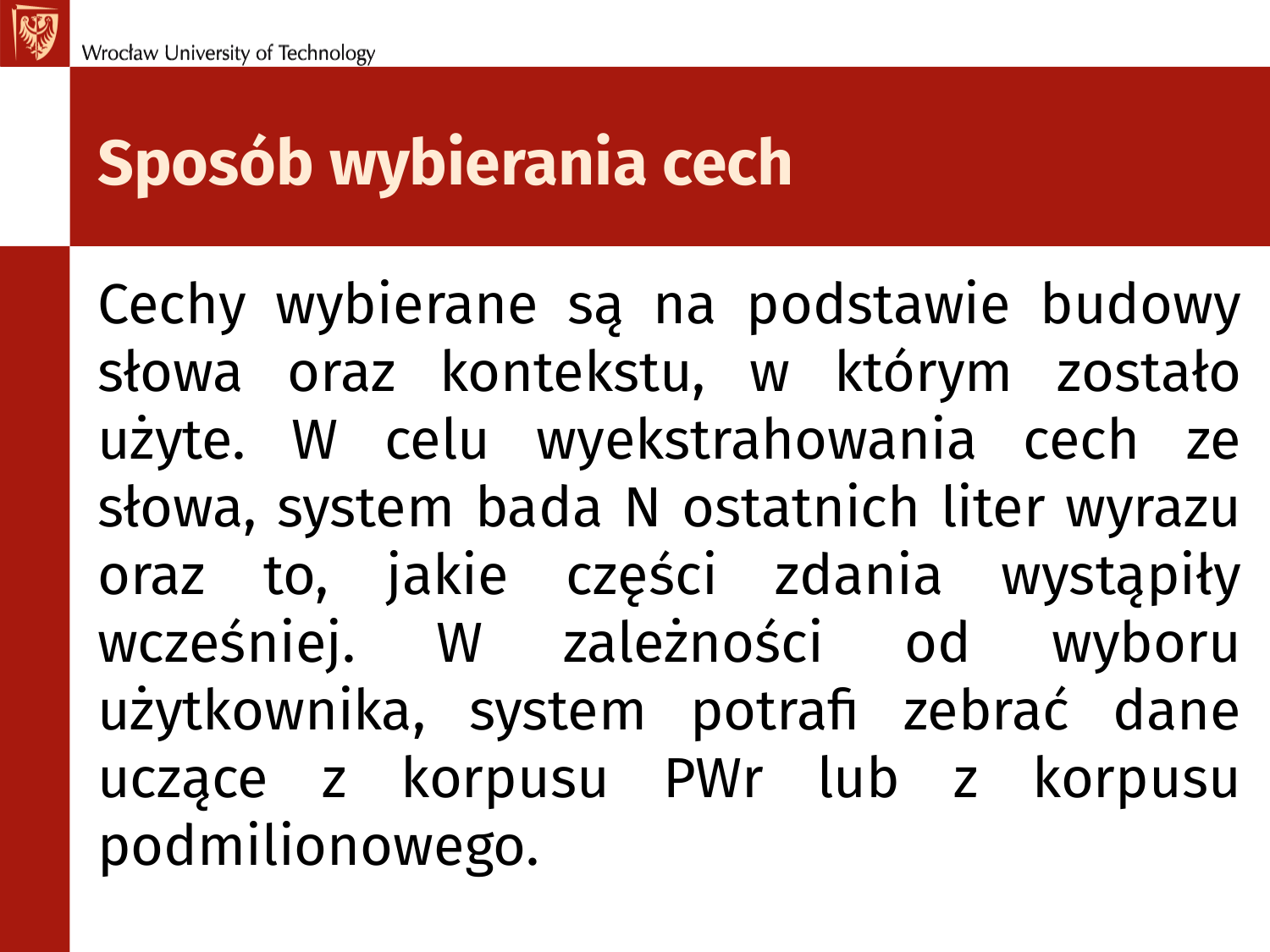

# Sposób wybierania cech
Cechy wybierane są na podstawie budowy słowa oraz kontekstu, w którym zostało użyte. W celu wyekstrahowania cech ze słowa, system bada N ostatnich liter wyrazu oraz to, jakie części zdania wystąpiły wcześniej. W zależności od wyboru użytkownika, system potrafi zebrać dane uczące z korpusu PWr lub z korpusu podmilionowego.